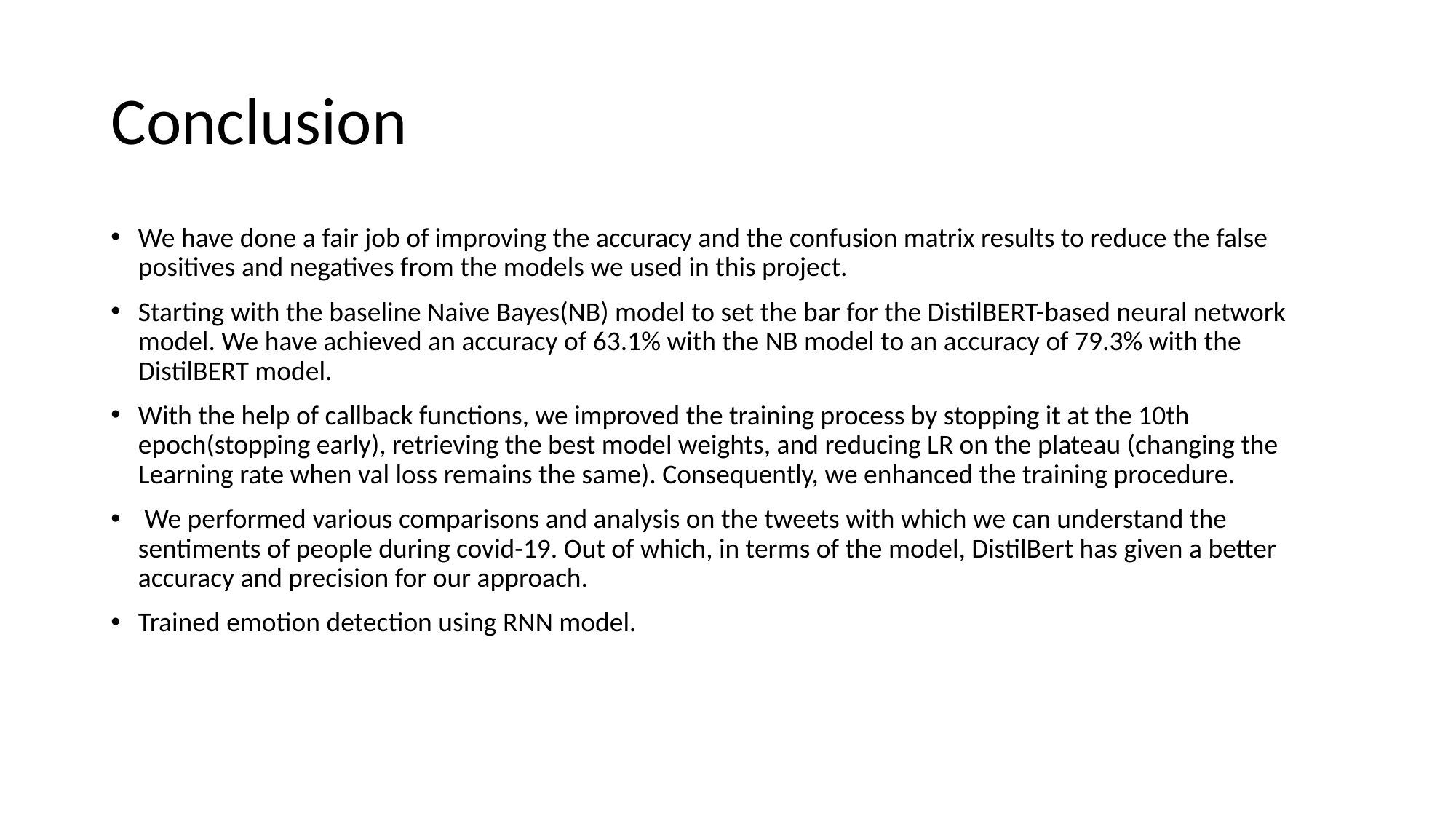

# Conclusion
We have done a fair job of improving the accuracy and the confusion matrix results to reduce the false positives and negatives from the models we used in this project.
Starting with the baseline Naive Bayes(NB) model to set the bar for the DistilBERT-based neural network model. We have achieved an accuracy of 63.1% with the NB model to an accuracy of 79.3% with the DistilBERT model.
With the help of callback functions, we improved the training process by stopping it at the 10th epoch(stopping early), retrieving the best model weights, and reducing LR on the plateau (changing the Learning rate when val loss remains the same). Consequently, we enhanced the training procedure.
 We performed various comparisons and analysis on the tweets with which we can understand the sentiments of people during covid-19. Out of which, in terms of the model, DistilBert has given a better accuracy and precision for our approach.
Trained emotion detection using RNN model.